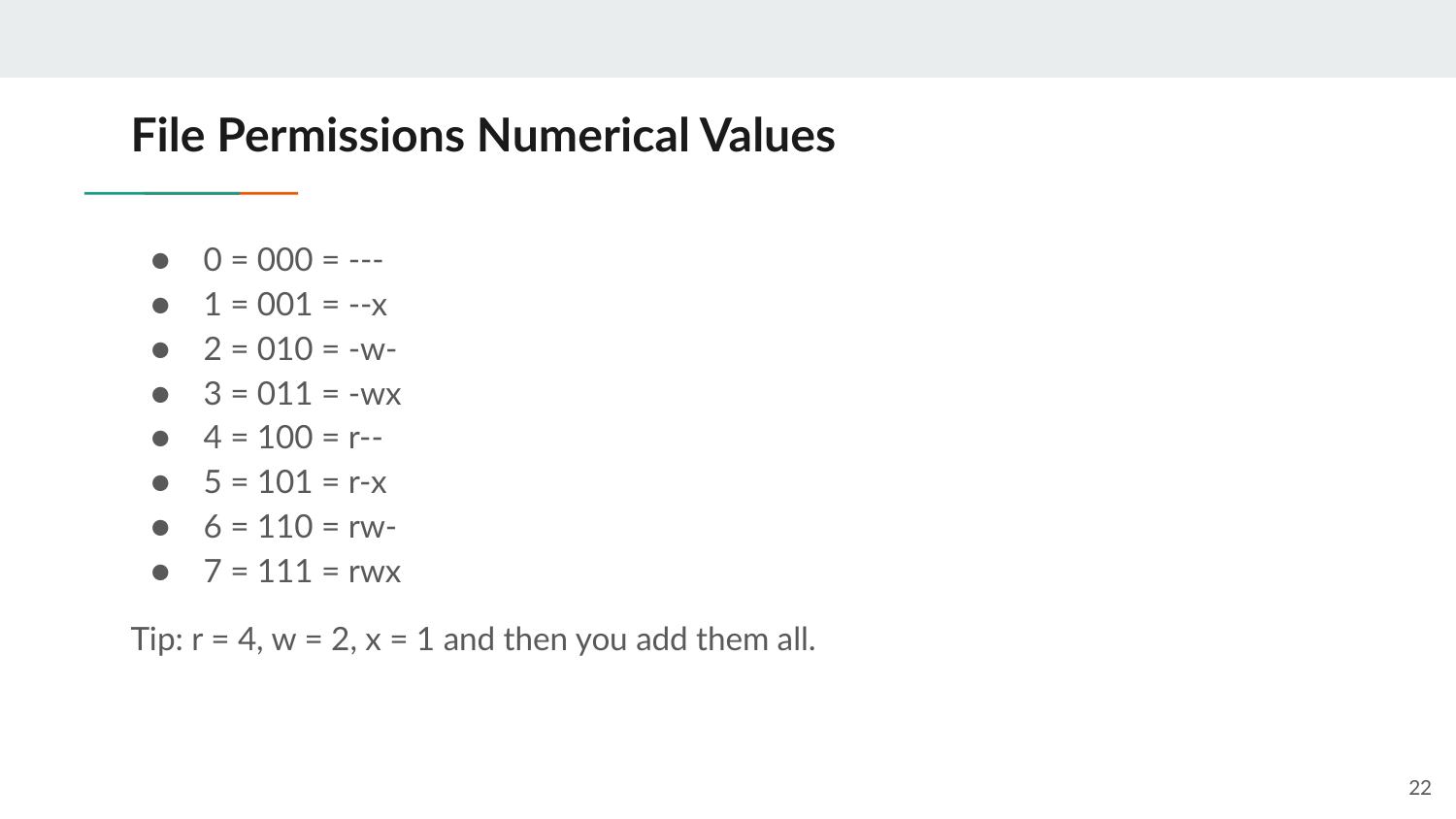

# File Permissions Numerical Values
0 = 000 = ---
1 = 001 = --x
2 = 010 = -w-
3 = 011 = -wx
4 = 100 = r--
5 = 101 = r-x
6 = 110 = rw-
7 = 111 = rwx
Tip: r = 4, w = 2, x = 1 and then you add them all.
22